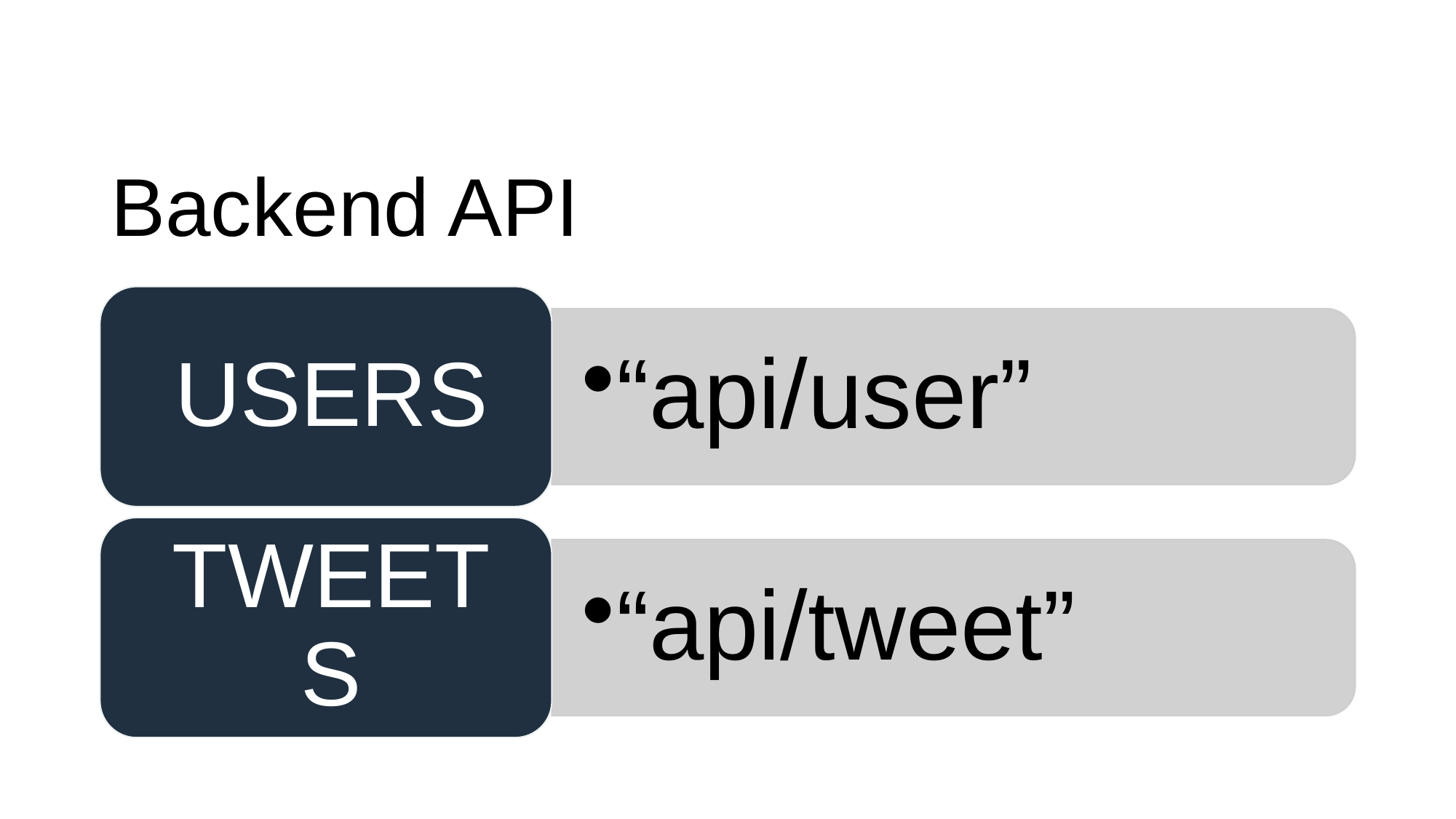

# Backend API
“api/user”
USERS
“api/tweet”
TWEETS